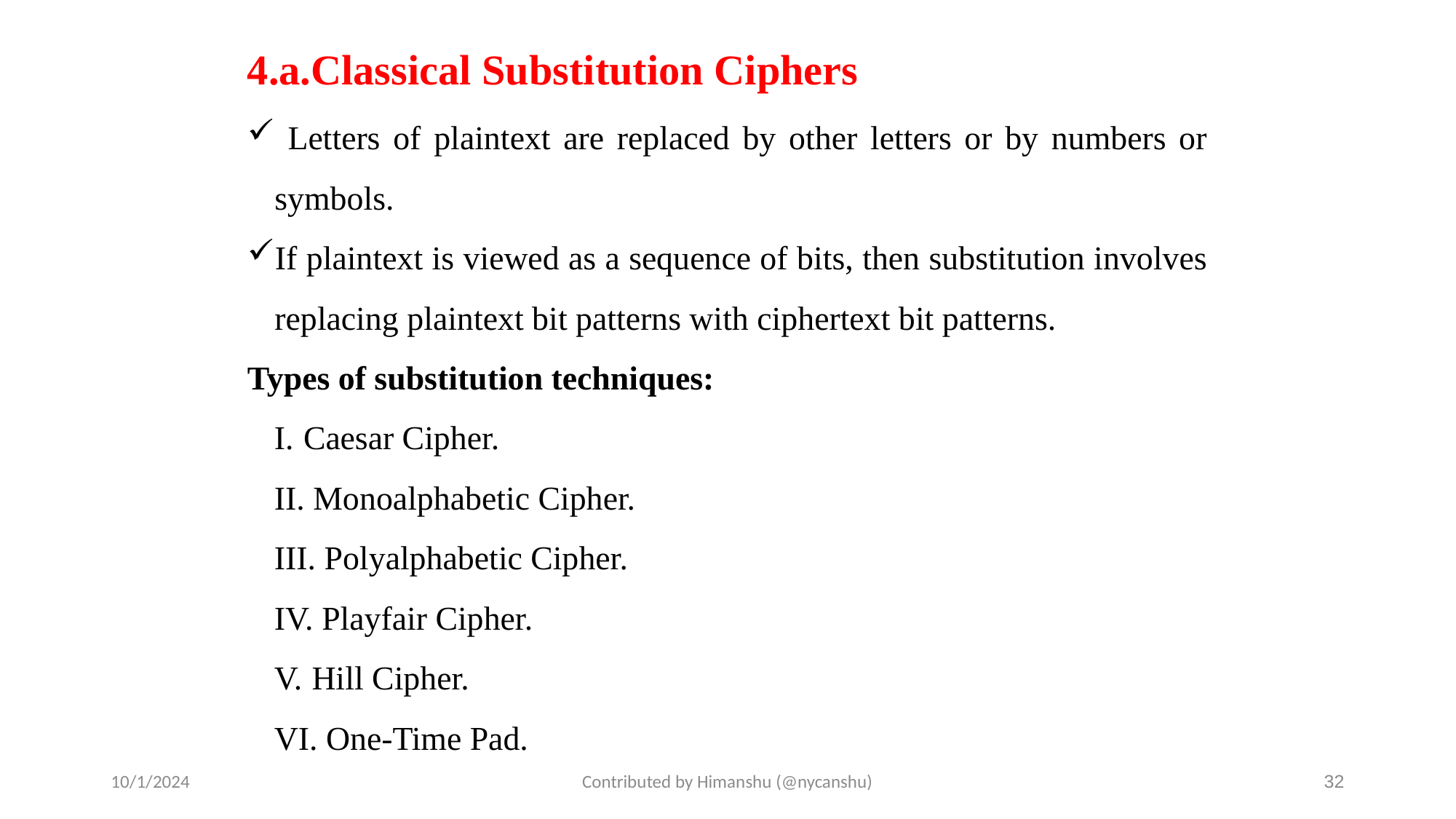

# 4.a.Classical Substitution Ciphers
 Letters of plaintext are replaced by other letters or by numbers or symbols.
If plaintext is viewed as a sequence of bits, then substitution involves replacing plaintext bit patterns with ciphertext bit patterns.
Types of substitution techniques:
Caesar Cipher.
 Monoalphabetic Cipher.
 Polyalphabetic Cipher.
 Playfair Cipher.
 Hill Cipher.
 One-Time Pad.
10/1/2024
Contributed by Himanshu (@nycanshu)
32